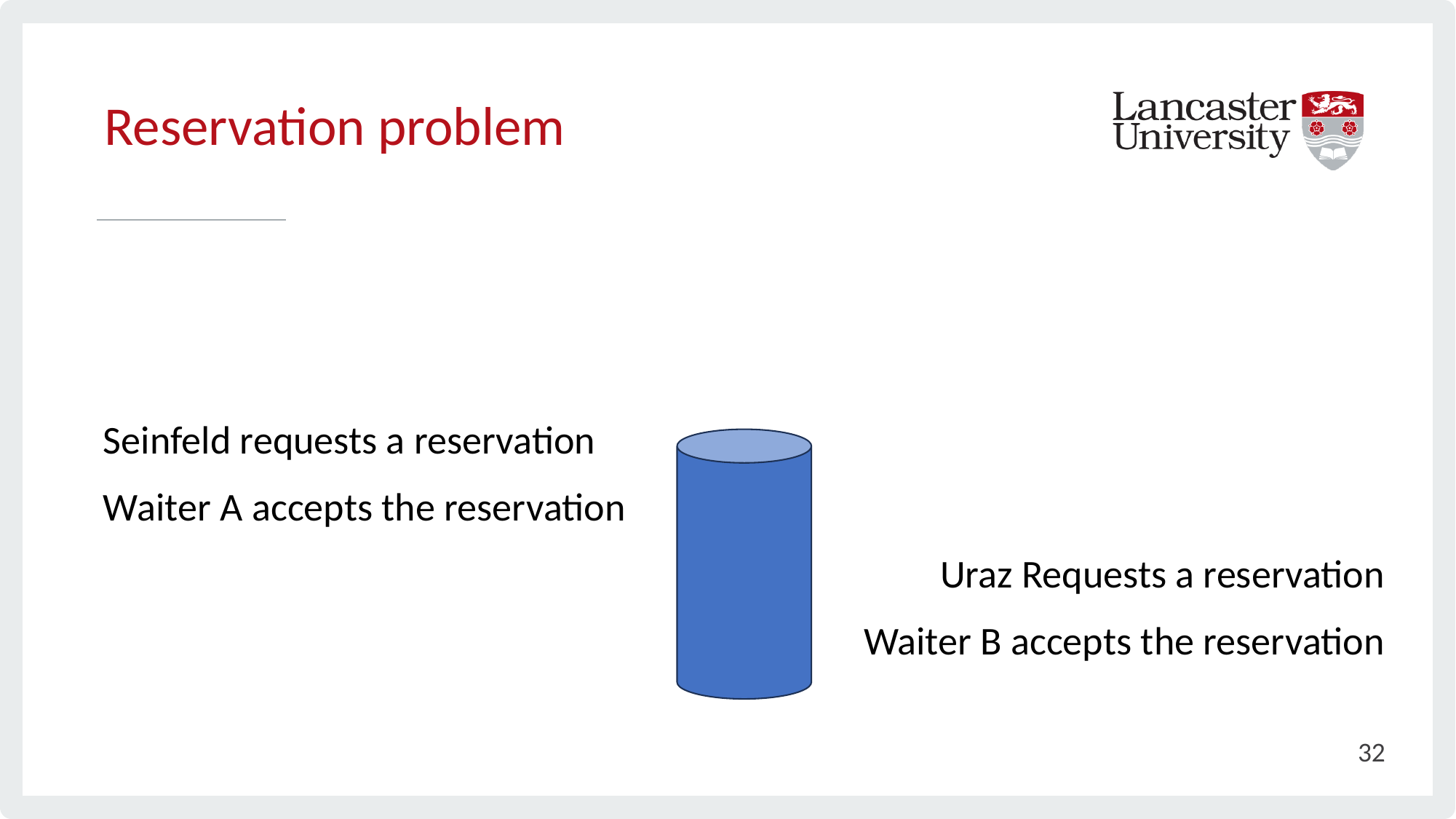

# Reservation problem

Seinfeld requests a reservation
Waiter A accepts the reservation
Uraz Requests a reservation
Waiter B accepts the reservation

32